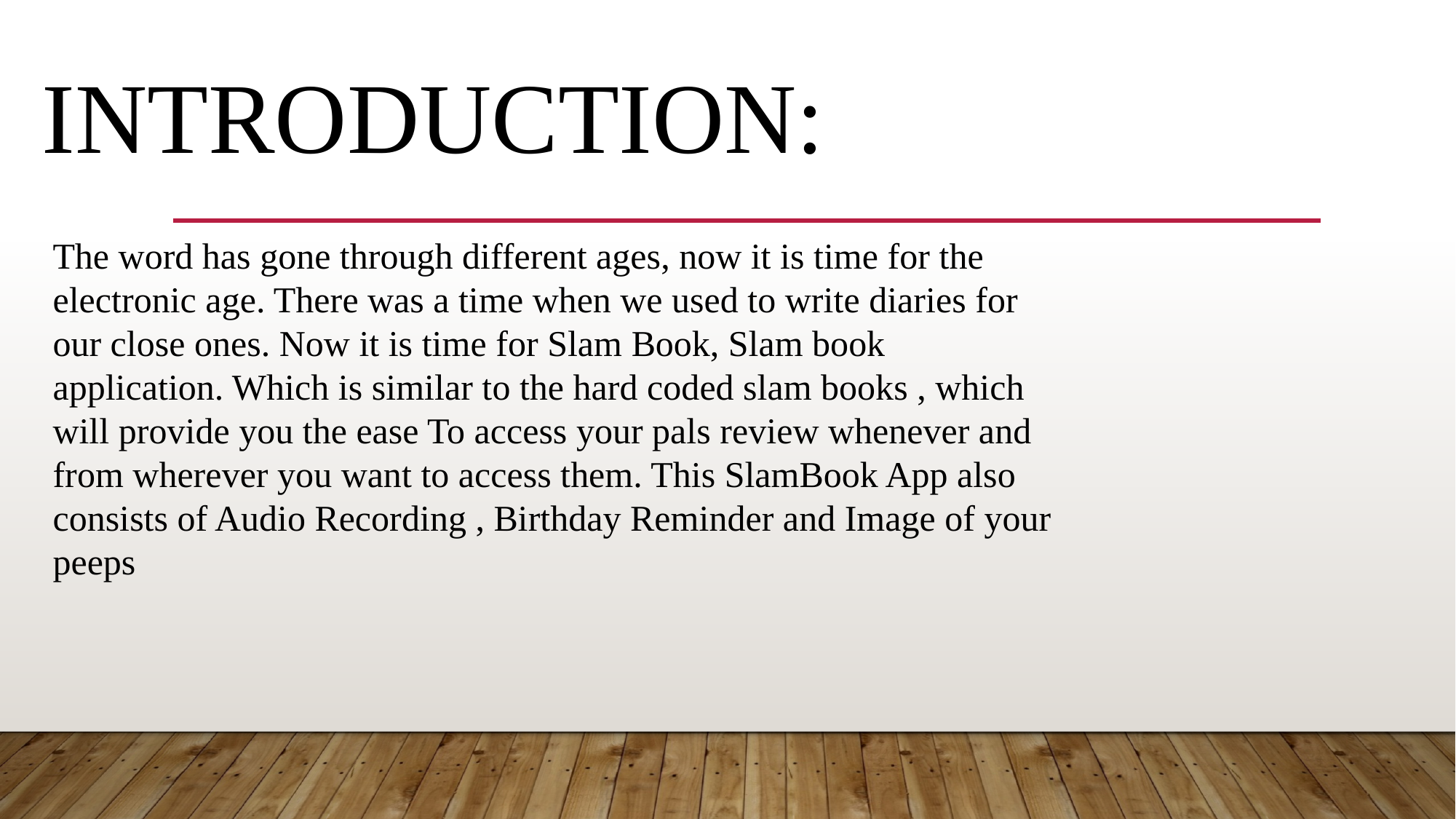

# Introduction:
The word has gone through different ages, now it is time for the electronic age. There was a time when we used to write diaries for our close ones. Now it is time for Slam Book, Slam book application. Which is similar to the hard coded slam books , which will provide you the ease To access your pals review whenever and from wherever you want to access them. This SlamBook App also consists of Audio Recording , Birthday Reminder and Image of your peeps